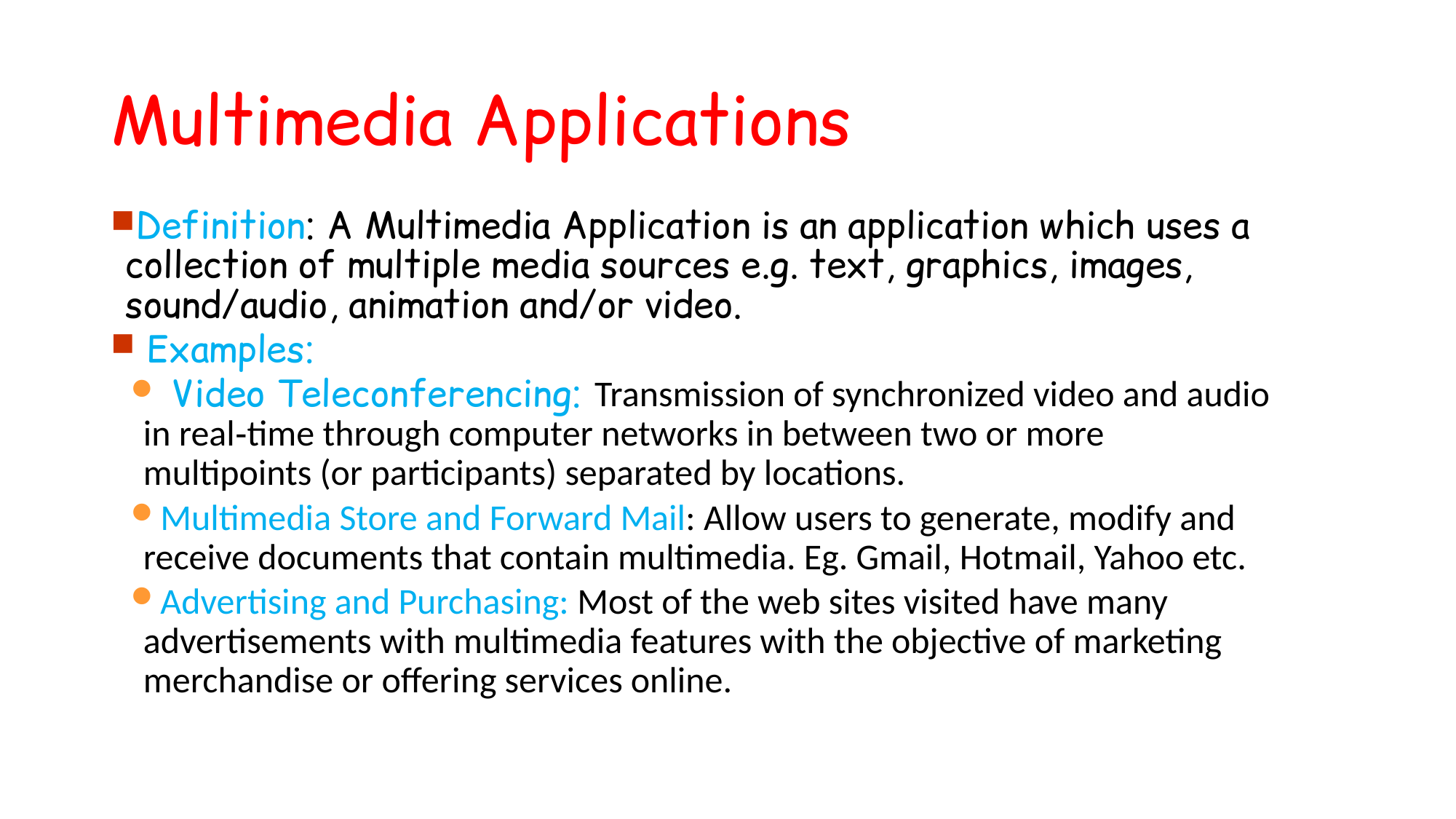

# Multimedia Applications
Definition: A Multimedia Application is an application which uses a collection of multiple media sources e.g. text, graphics, images, sound/audio, animation and/or video.
 Examples:
 Video Teleconferencing: Transmission of synchronized video and audio in real‐time through computer networks in between two or more multipoints (or participants) separated by locations.
Multimedia Store and Forward Mail: Allow users to generate, modify and receive documents that contain multimedia. Eg. Gmail, Hotmail, Yahoo etc.
Advertising and Purchasing: Most of the web sites visited have many advertisements with multimedia features with the objective of marketing merchandise or offering services online.